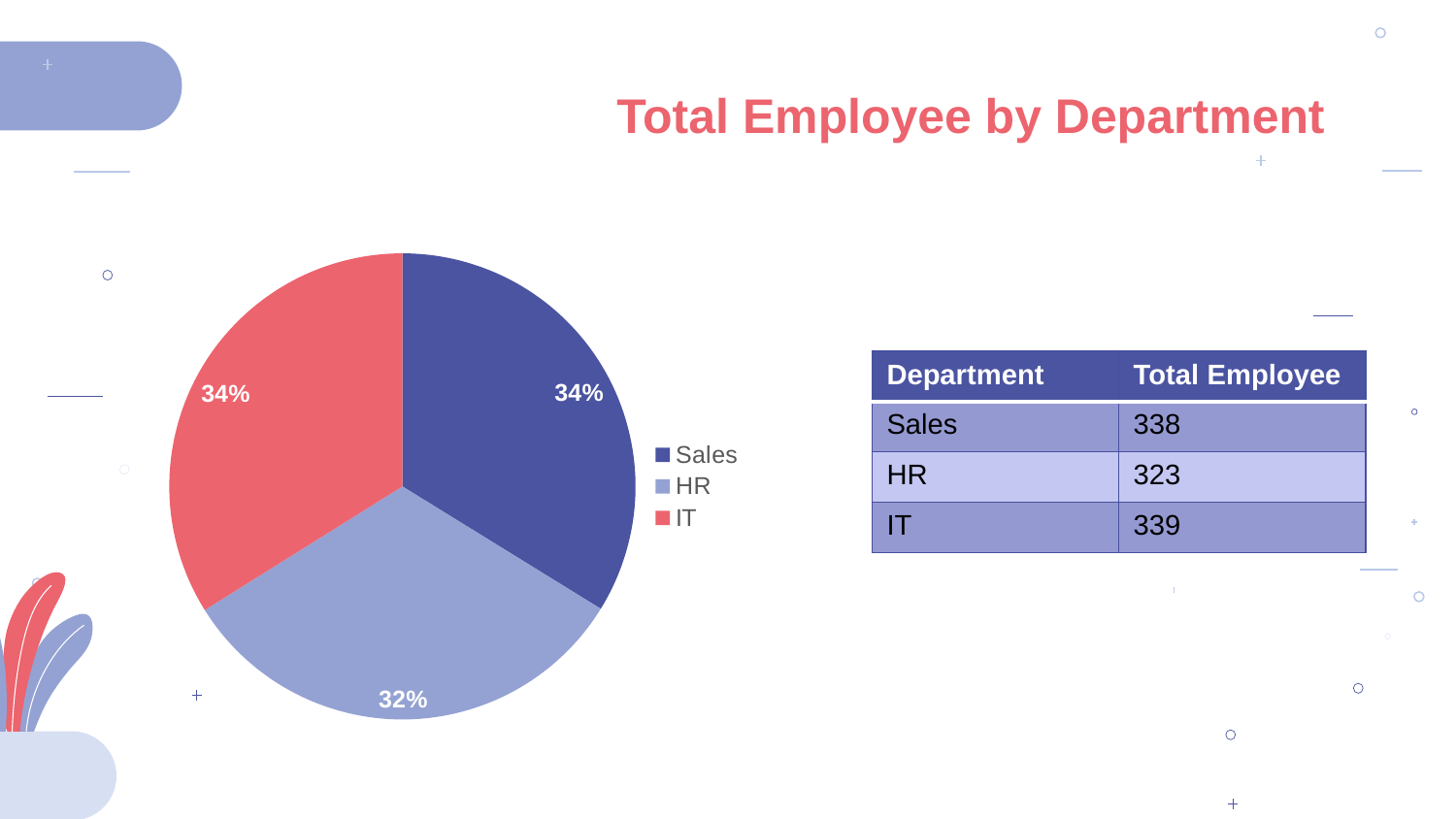

# Total Employee by Department

### Chart

| Category | Total Employee |
|---|---|
| Sales | 338.0 |
| HR | 323.0 |
| IT | 339.0 |
| Department | Total Employee |
| --- | --- |
| Sales | 338 |
| HR | 323 |
| IT | 339 |